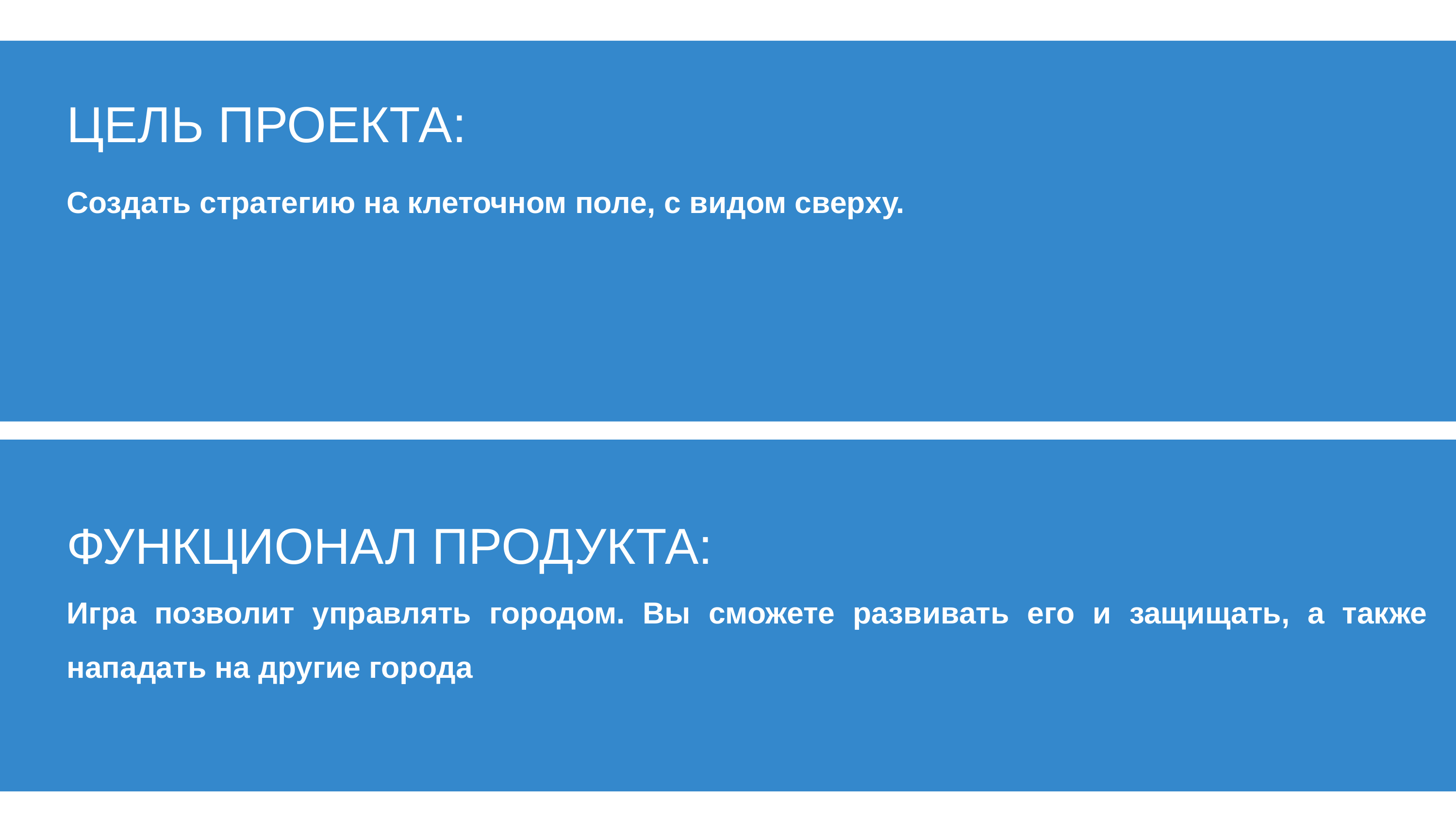

ЦЕЛЬ ПРОЕКТА:
Создать стратегию на клеточном поле, с видом сверху.

ФУНКЦИОНАЛ ПРОДУКТА:
Игра позволит управлять городом. Вы сможете развивать его и защищать, а также нападать на другие города